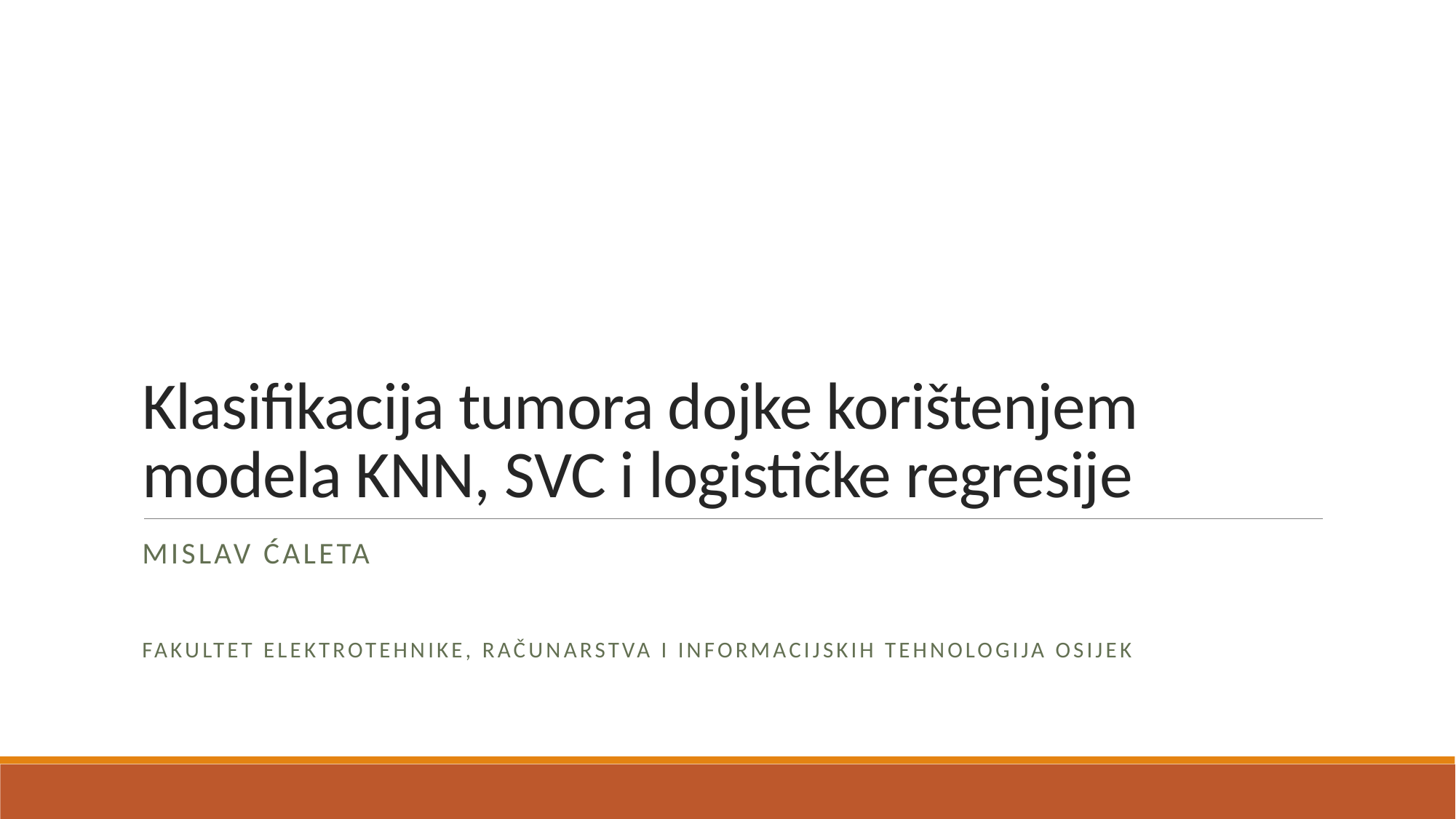

# Klasifikacija tumora dojke korištenjem modela KNN, SVC i logističke regresije
Mislav Ćaleta

FAKULTET ELEKTROTEHNIKE, RAČUNARSTVA I INFORMACIJSKIH TEHNOLOGIJA OSIJEK